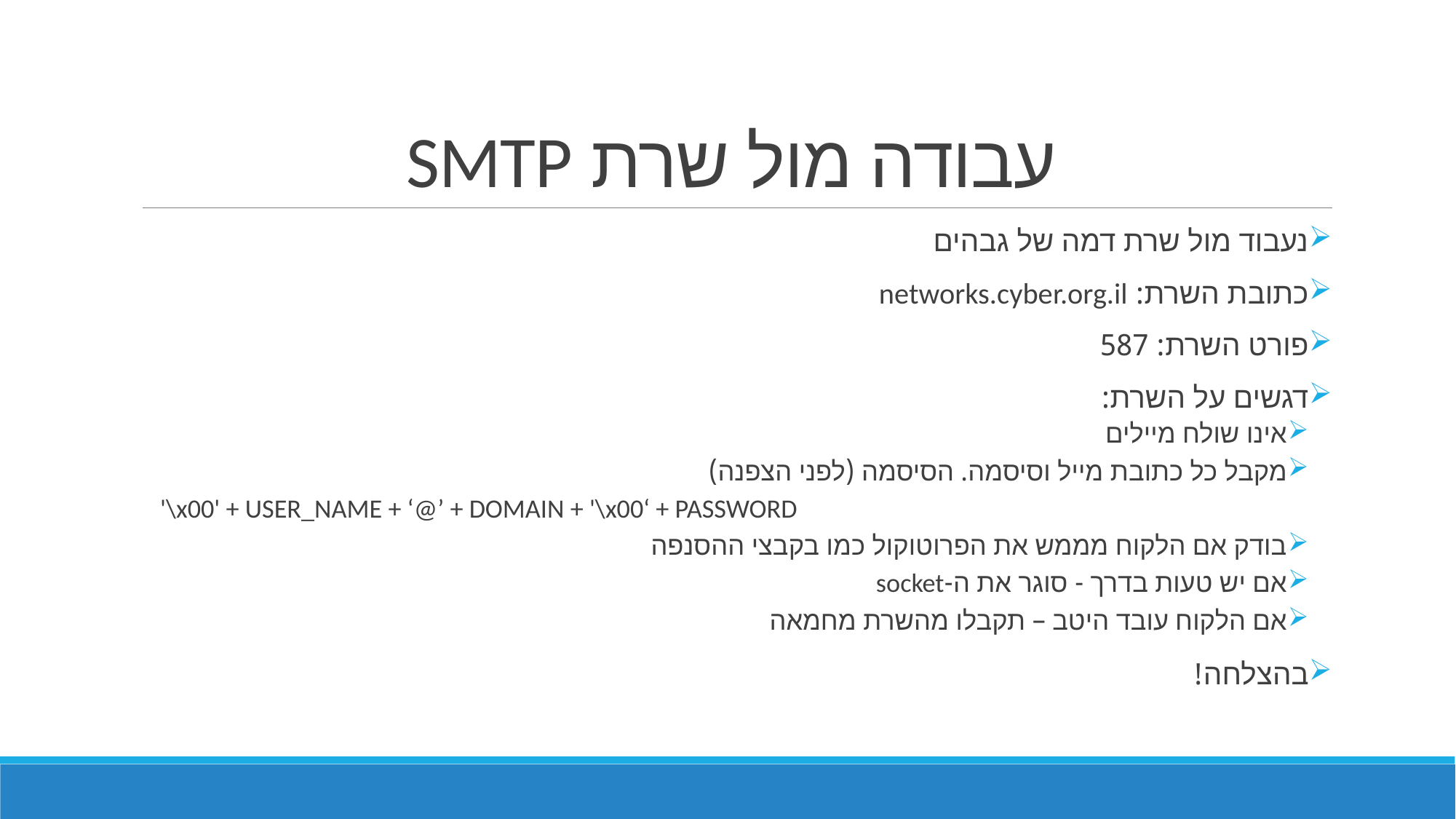

# עבודה מול שרת SMTP
נעבוד מול שרת דמה של גבהים
כתובת השרת: networks.cyber.org.il
פורט השרת: 587
דגשים על השרת:
אינו שולח מיילים
מקבל כל כתובת מייל וסיסמה. הסיסמה (לפני הצפנה)
 '\x00' + USER_NAME + ‘@’ + DOMAIN + '\x00‘ + PASSWORD
בודק אם הלקוח מממש את הפרוטוקול כמו בקבצי ההסנפה
אם יש טעות בדרך - סוגר את ה-socket
אם הלקוח עובד היטב – תקבלו מהשרת מחמאה
בהצלחה!